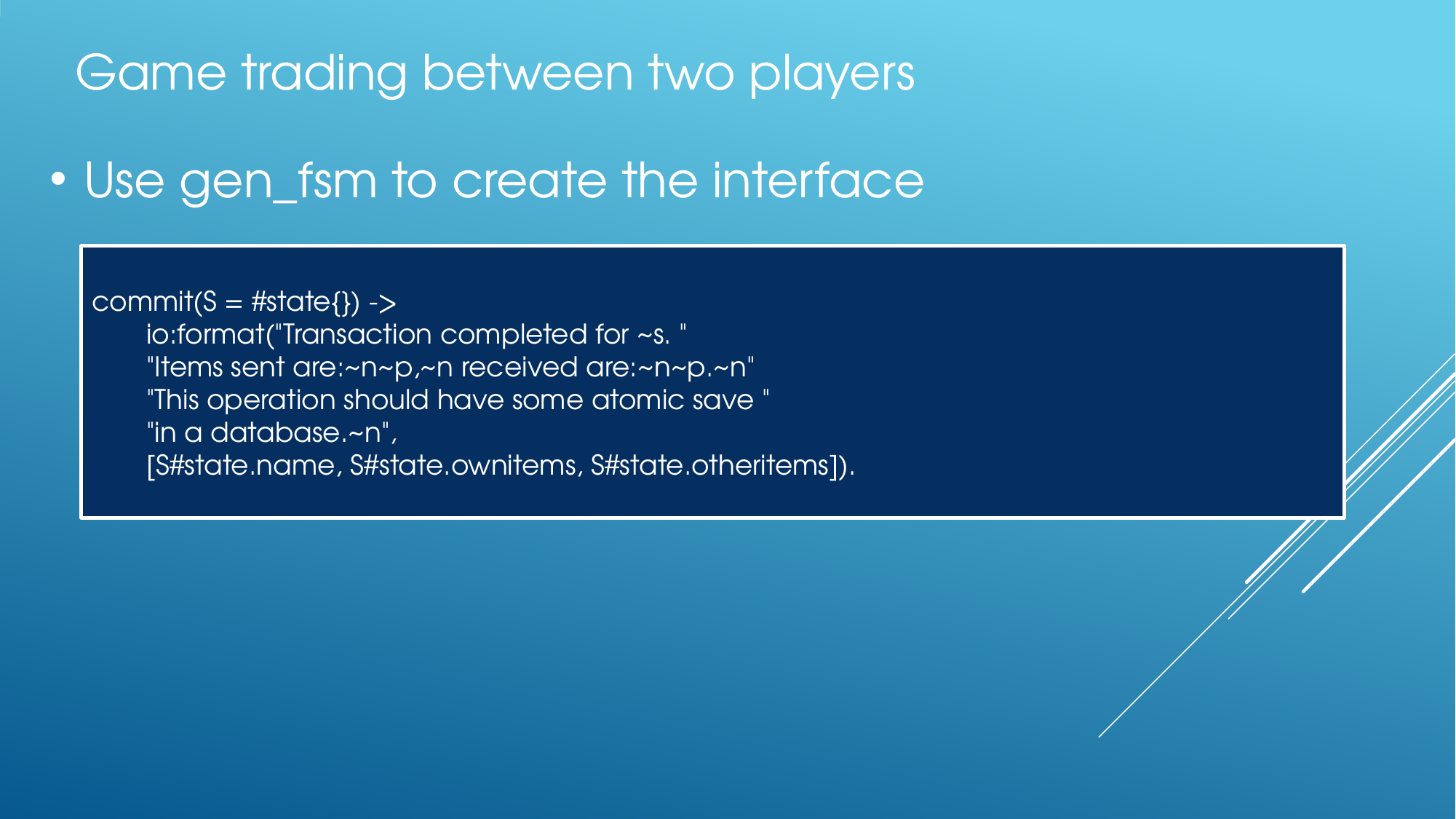

Game trading between two players
Use gen_fsm to create the interface

commit(S = #state{}) ->
io:format("Transaction completed for ~s. "
"Items sent are:~n~p,~n received are:~n~p.~n"
"This operation should have some atomic save "
"in a database.~n",
[S#state.name, S#state.ownitems, S#state.otheritems]).